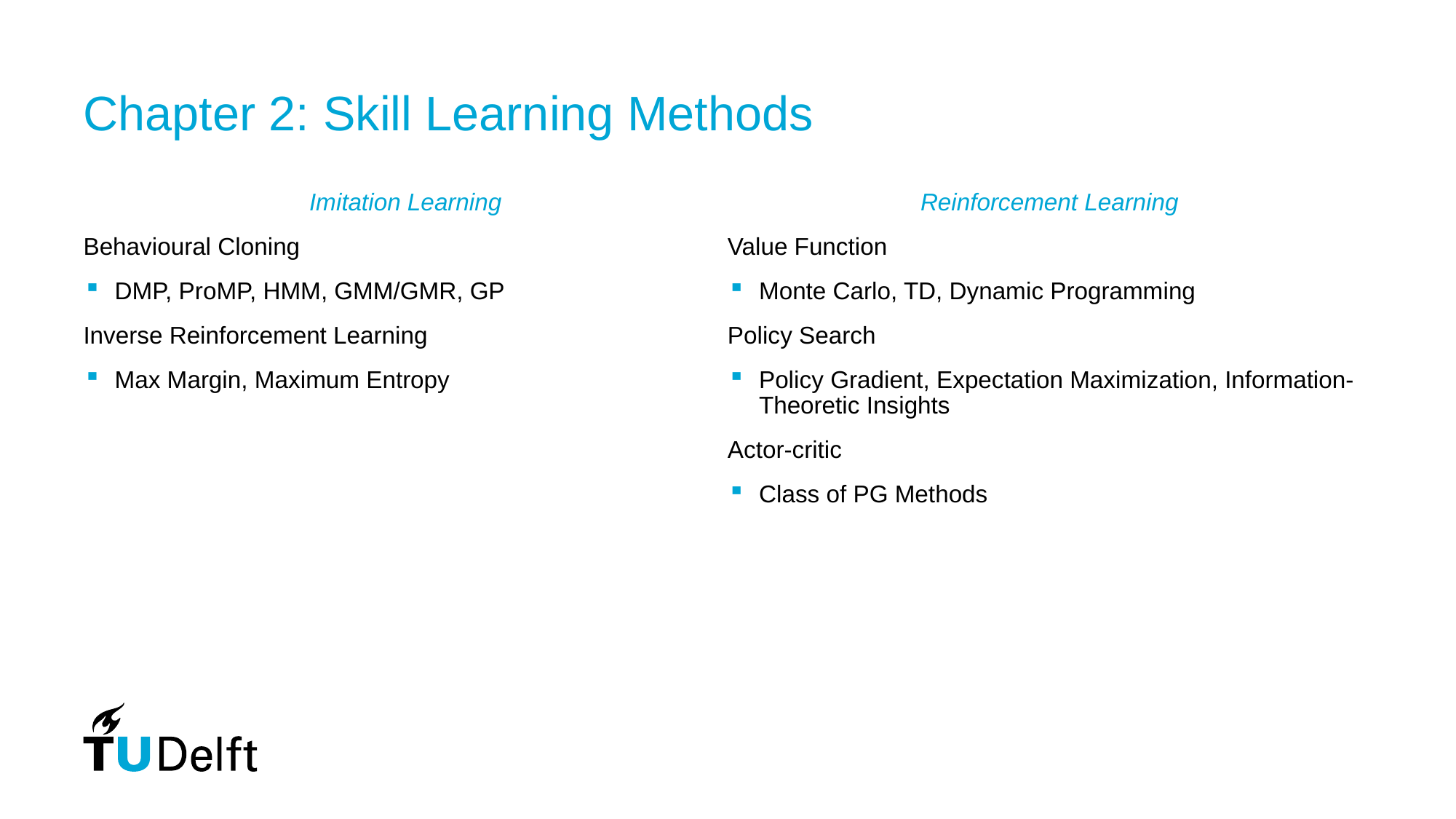

# Chapter 2: Skill Learning Methods
Imitation Learning
Behavioural Cloning
DMP, ProMP, HMM, GMM/GMR, GP
Inverse Reinforcement Learning
Max Margin, Maximum Entropy
Reinforcement Learning
Value Function
Monte Carlo, TD, Dynamic Programming
Policy Search
Policy Gradient, Expectation Maximization, Information-Theoretic Insights
Actor-critic
Class of PG Methods